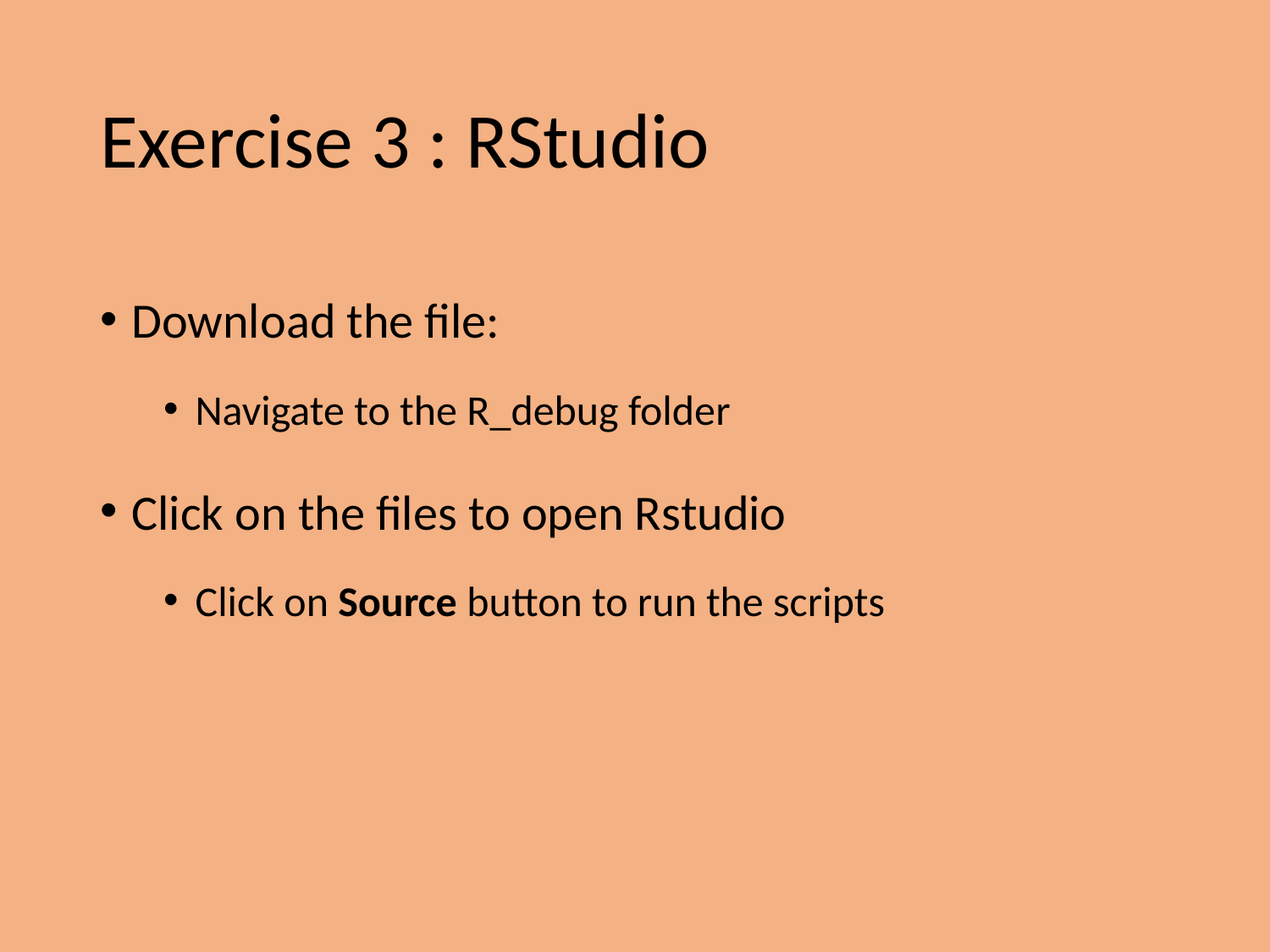

# Exercise 3 : RStudio
Download the file:
Navigate to the R_debug folder
Click on the files to open Rstudio
Click on Source button to run the scripts